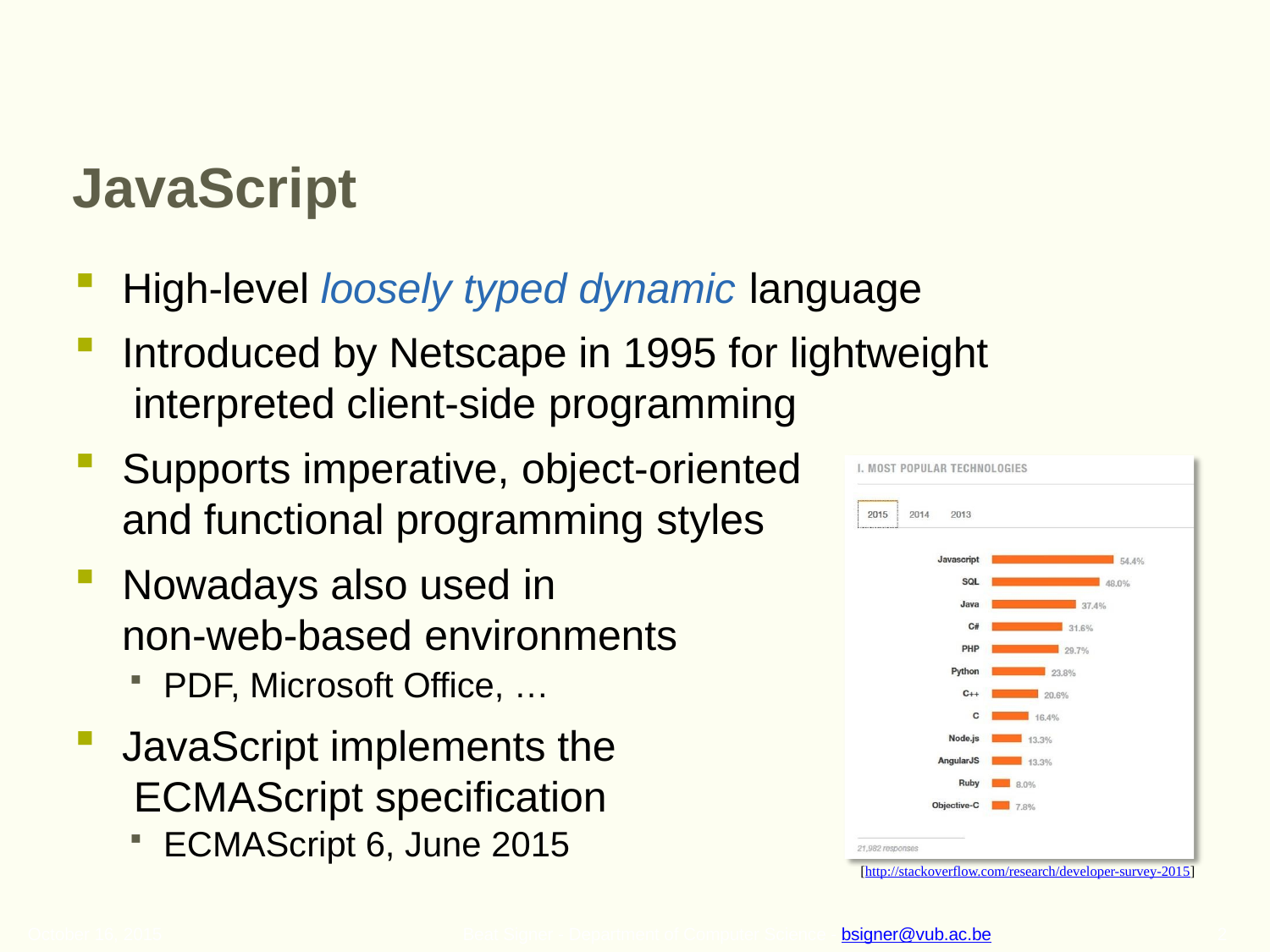

# JavaScript
High-level loosely typed dynamic language
Introduced by Netscape in 1995 for lightweight  interpreted client-side programming
Supports imperative, object-oriented
and functional programming styles
Nowadays also used in
non-web-based environments
PDF, Microsoft Office, …
JavaScript implements the  ECMAScript specification
ECMAScript 6, June 2015
[http://stackoverflow.com/research/developer-survey-2015]

October 16, 2015
2
Beat Signer - Department of Computer Science - bsigner@vub.ac.be